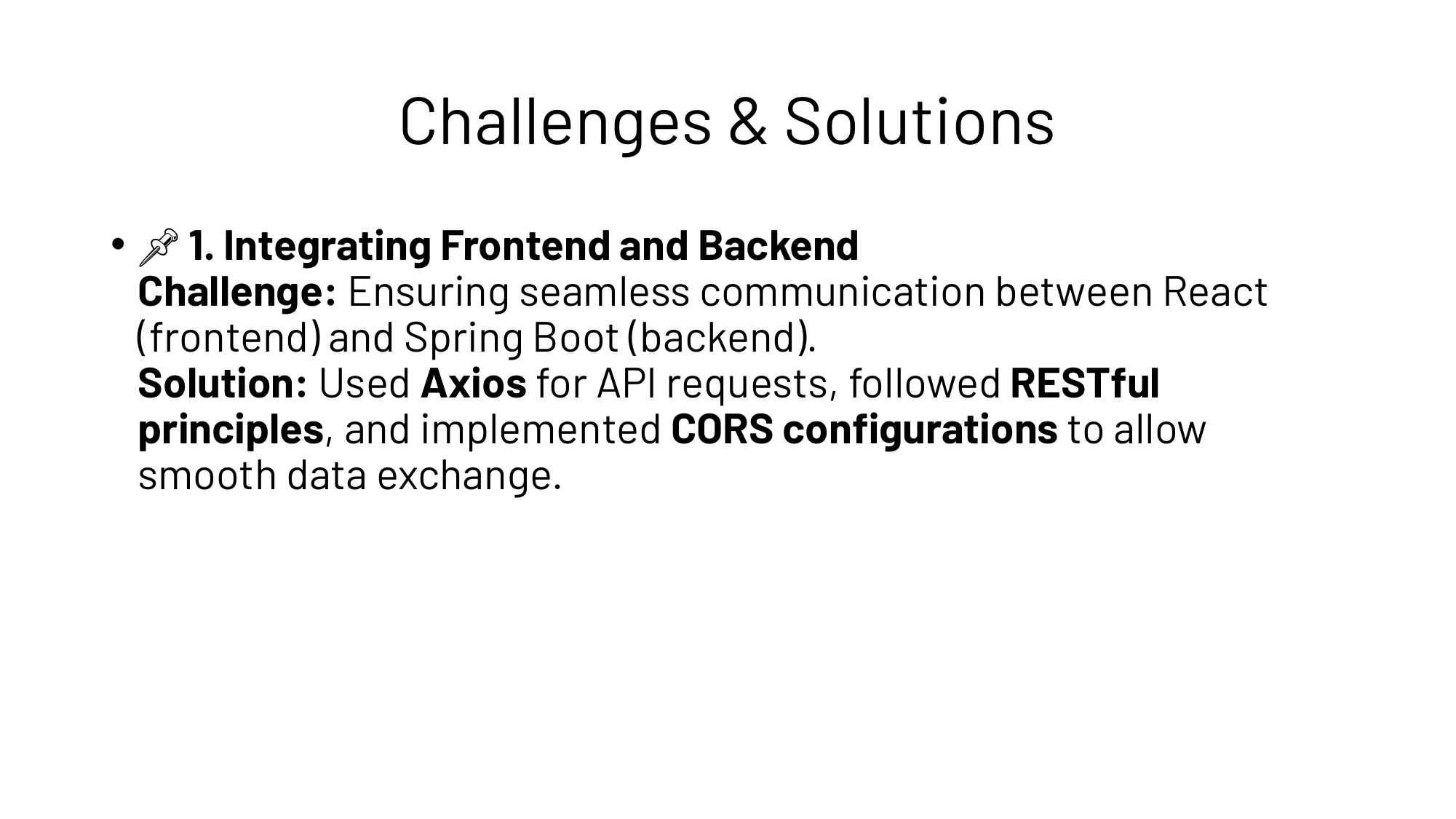

# Challenges & Solutions
📌 1. Integrating Frontend and Backend
Challenge: Ensuring seamless communication between React (frontend) and Spring Boot (backend).
Solution: Used Axios for API requests, followed RESTful principles, and implemented CORS configurations to allow smooth data exchange.